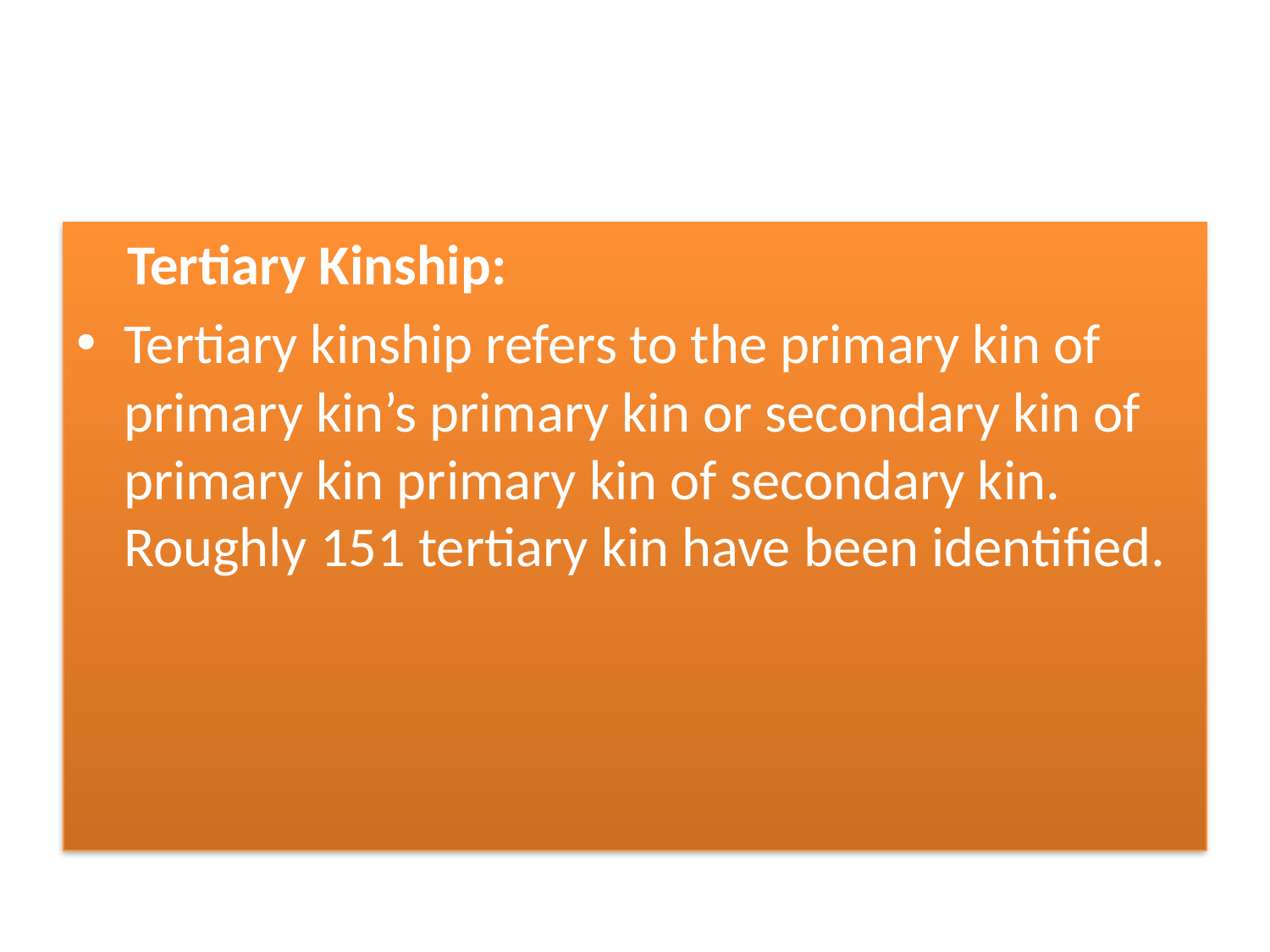

Tertiary Kinship:
Tertiary kinship refers to the primary kin of primary kin’s primary kin or secondary kin of primary kin primary kin of secondary kin. Roughly 151 tertiary kin have been identi­fied.